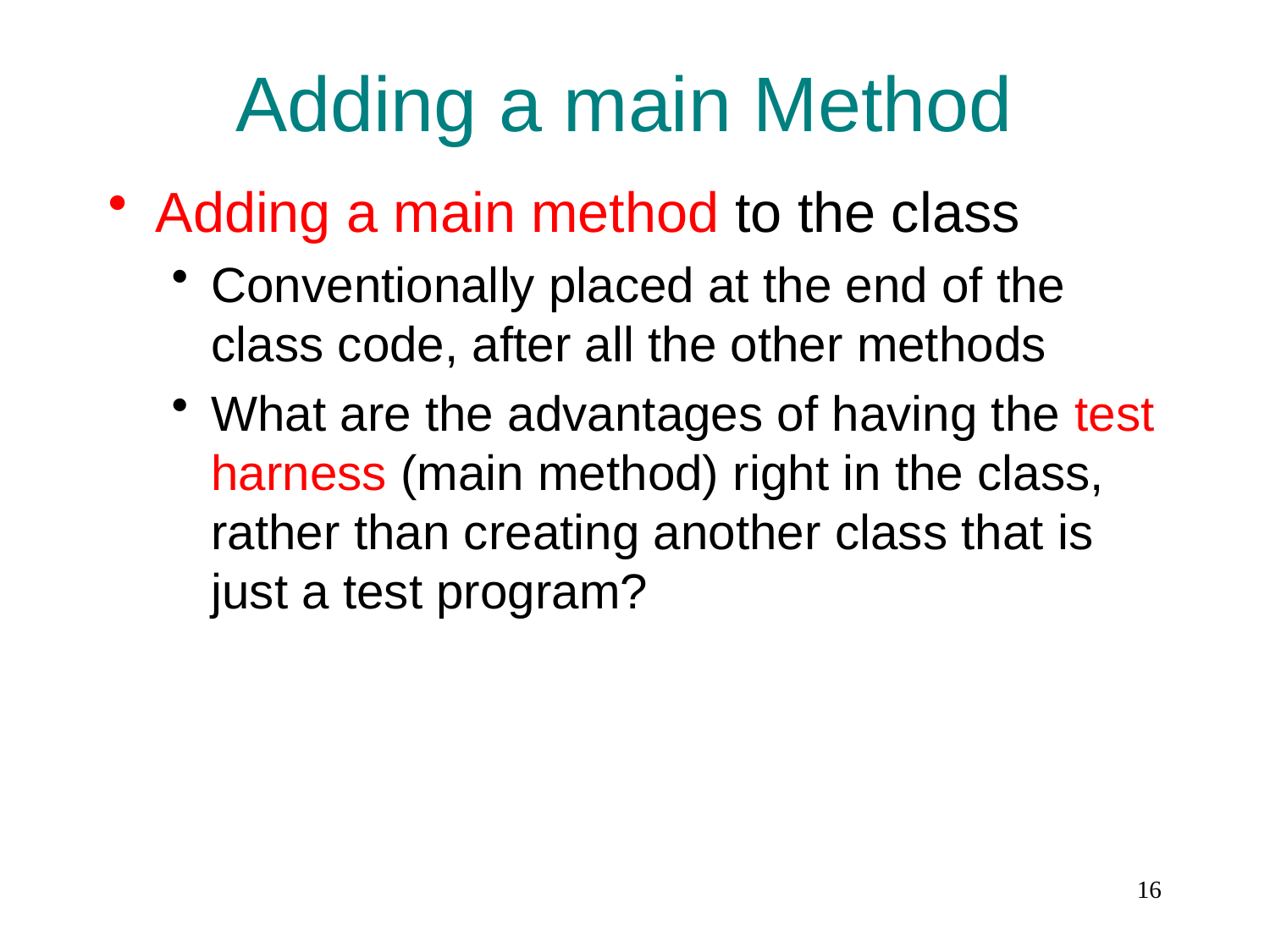

# Adding a main Method
Adding a main method to the class
Conventionally placed at the end of the class code, after all the other methods
What are the advantages of having the test harness (main method) right in the class, rather than creating another class that is just a test program?
16